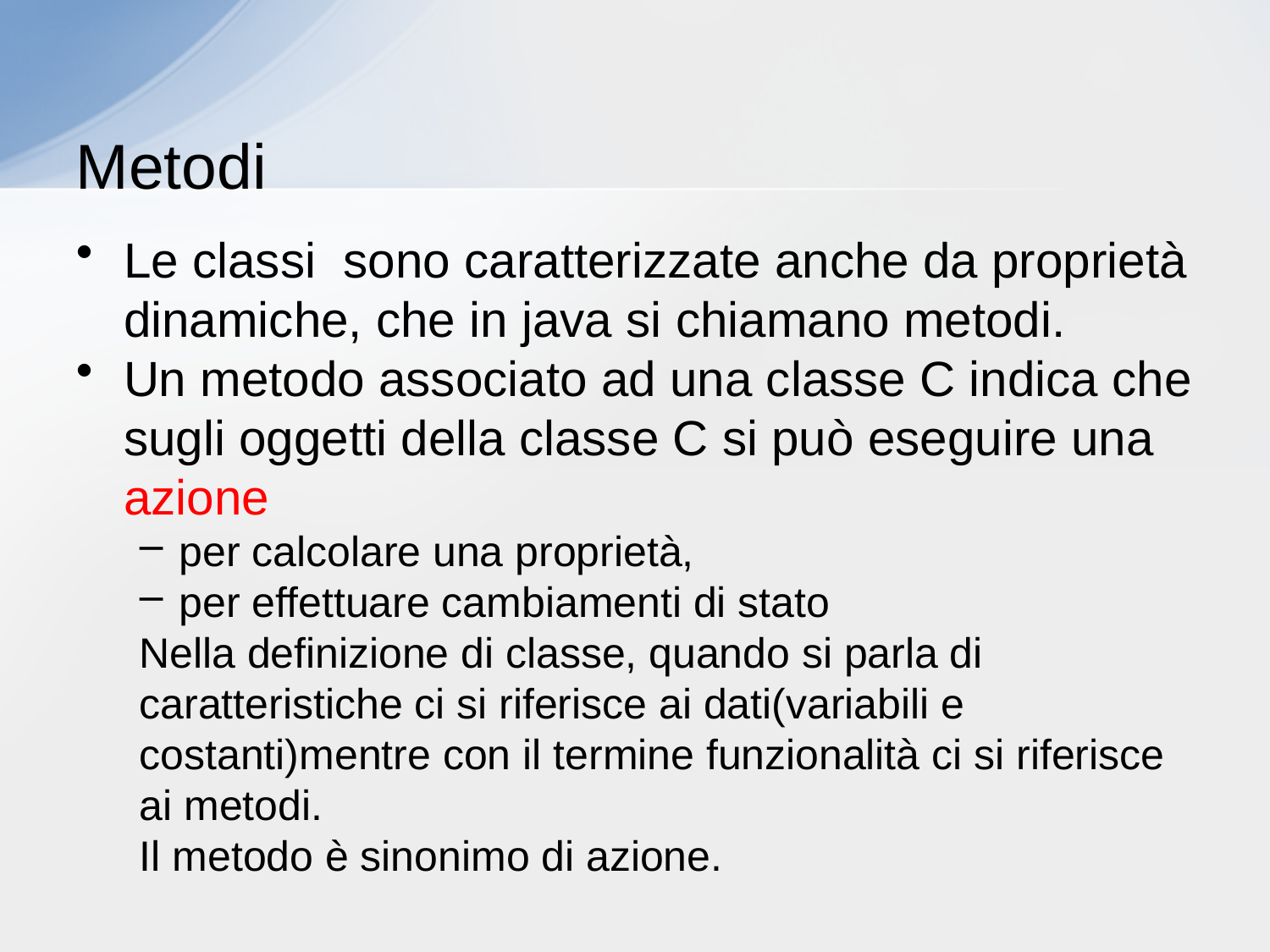

# Metodi
Le classi  sono caratterizzate anche da proprietà dinamiche, che in java si chiamano metodi.
Un metodo associato ad una classe C indica che sugli oggetti della classe C si può eseguire una azione
per calcolare una proprietà,
per effettuare cambiamenti di stato
Nella definizione di classe, quando si parla di caratteristiche ci si riferisce ai dati(variabili e costanti)mentre con il termine funzionalità ci si riferisce ai metodi.
Il metodo è sinonimo di azione.